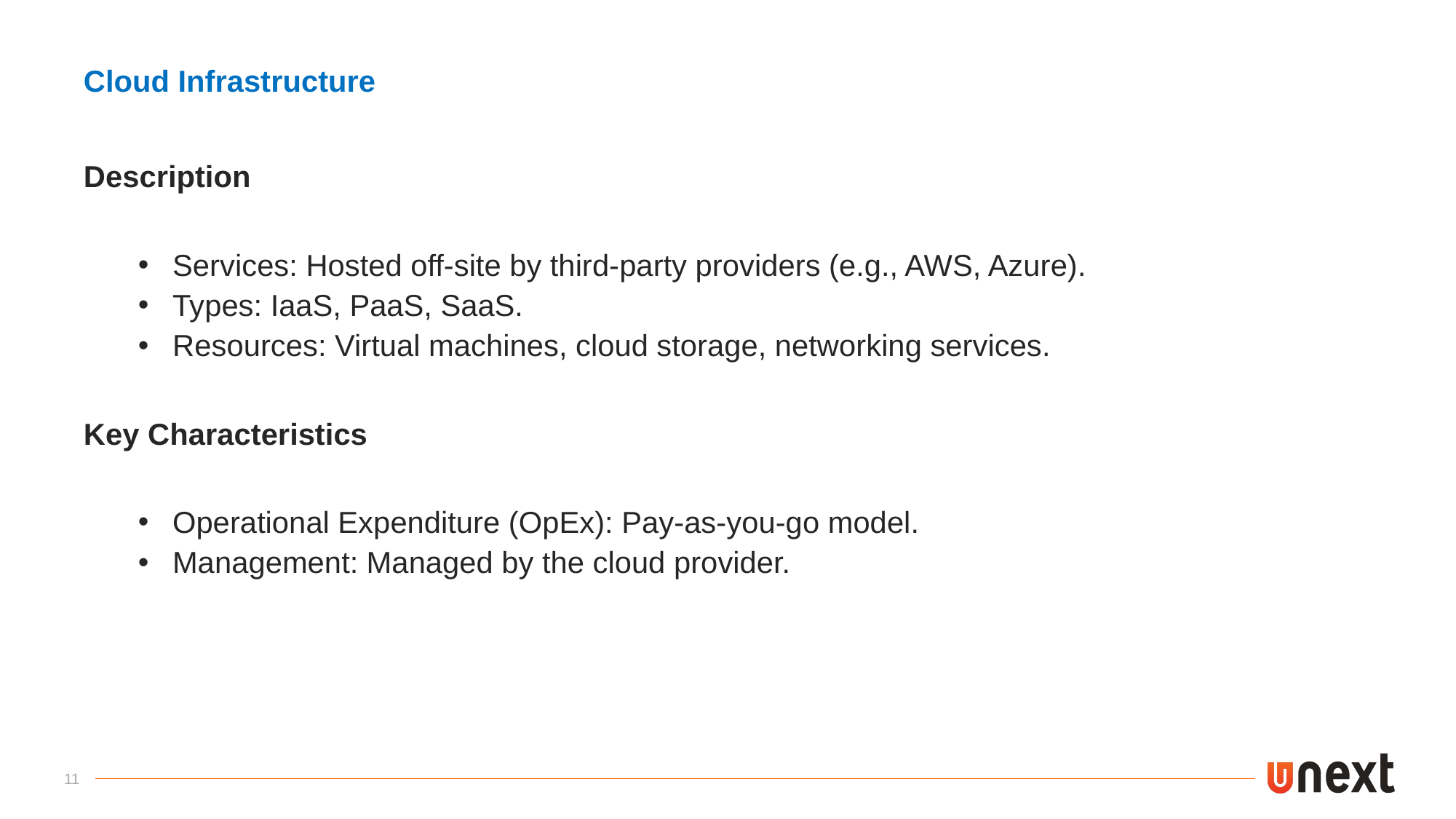

Cloud Infrastructure

Description

Services: Hosted off-site by third-party providers (e.g., AWS, Azure).
Types: IaaS, PaaS, SaaS.
Resources: Virtual machines, cloud storage, networking services.

Key Characteristics

Operational Expenditure (OpEx): Pay-as-you-go model.
Management: Managed by the cloud provider.

11